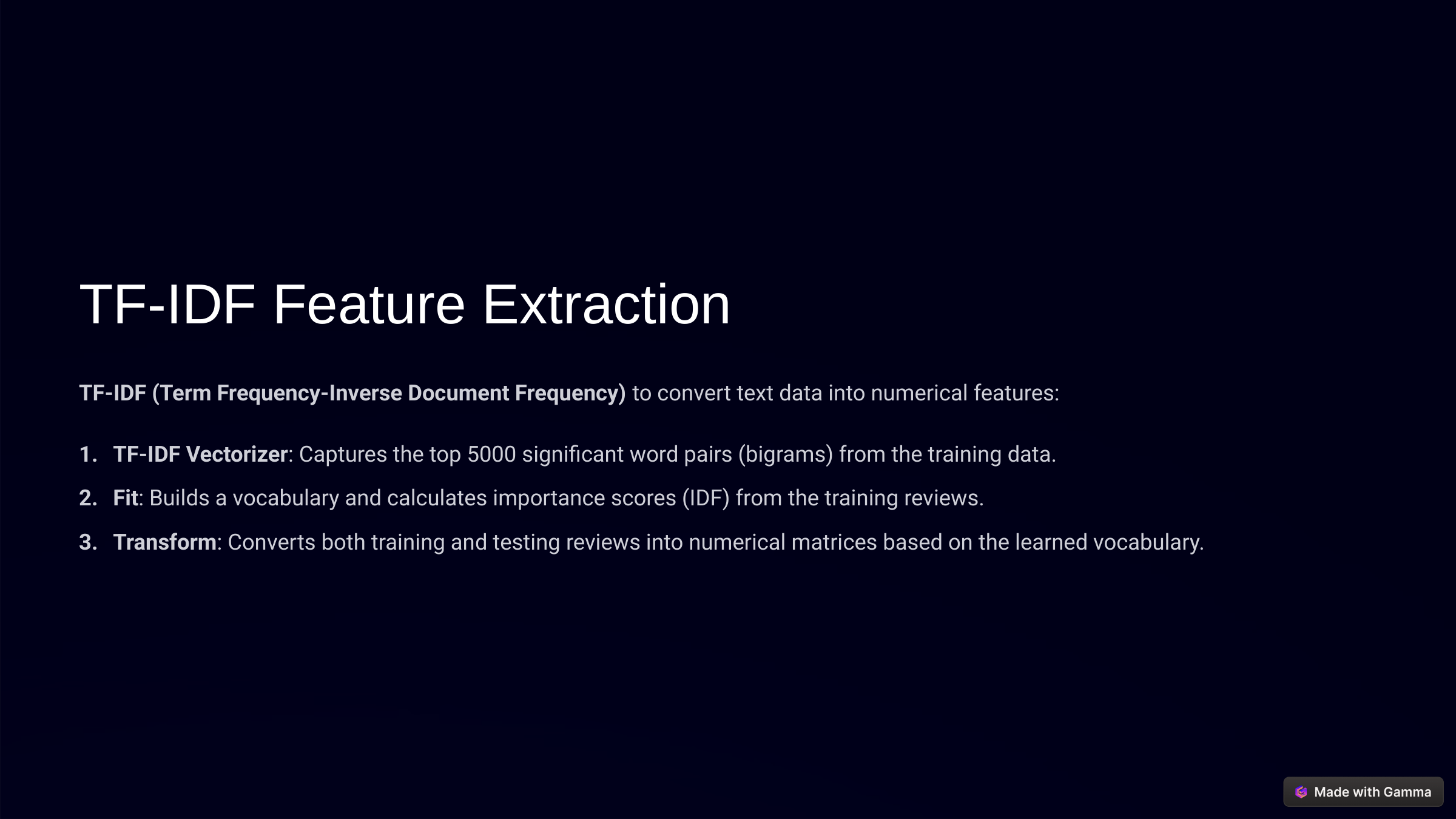

TF-IDF Feature Extraction
TF-IDF (Term Frequency-Inverse Document Frequency) to convert text data into numerical features:
TF-IDF Vectorizer: Captures the top 5000 significant word pairs (bigrams) from the training data.
Fit: Builds a vocabulary and calculates importance scores (IDF) from the training reviews.
Transform: Converts both training and testing reviews into numerical matrices based on the learned vocabulary.